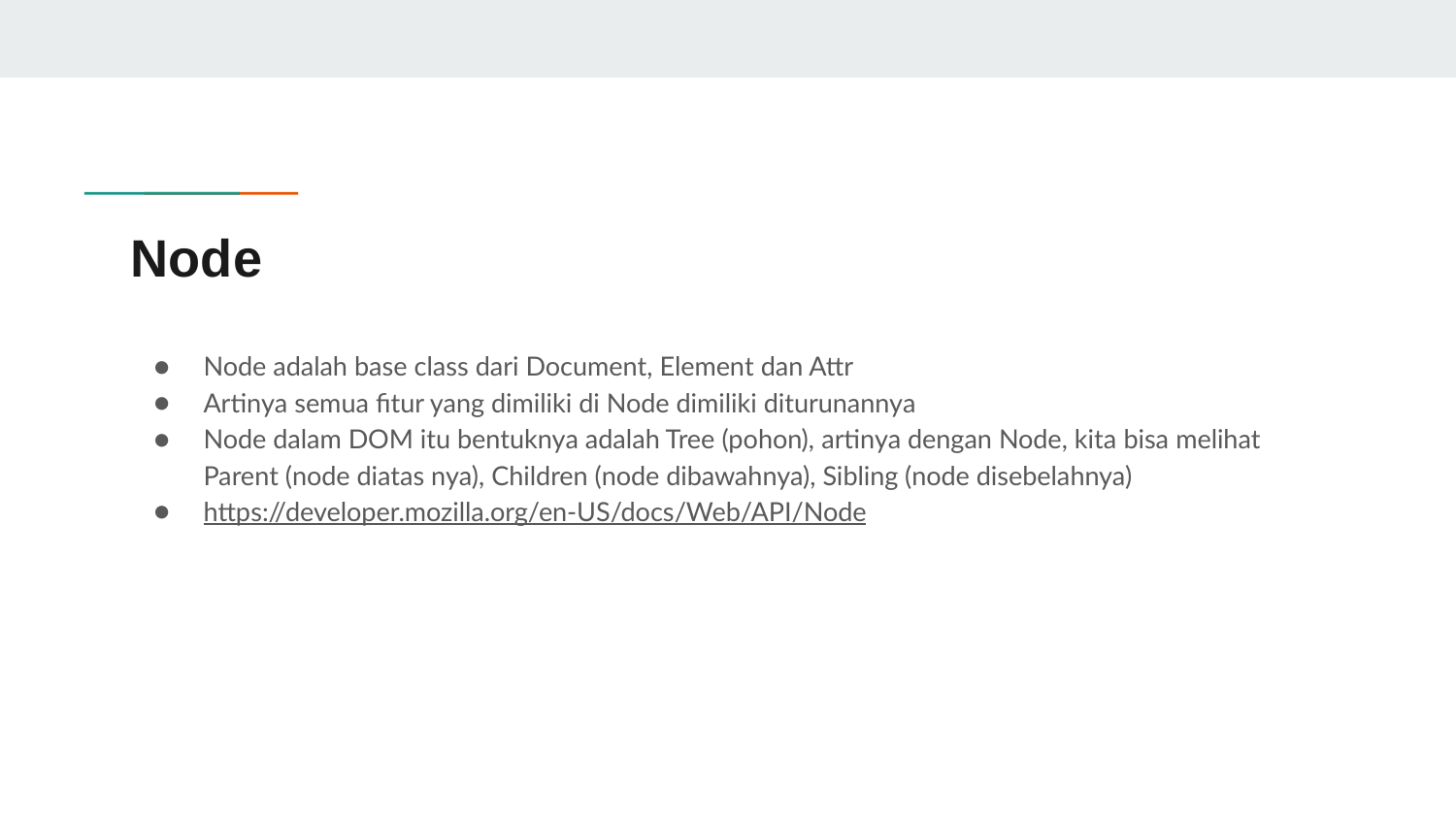

# Node
Node adalah base class dari Document, Element dan Attr
Artinya semua fitur yang dimiliki di Node dimiliki diturunannya
Node dalam DOM itu bentuknya adalah Tree (pohon), artinya dengan Node, kita bisa melihat Parent (node diatas nya), Children (node dibawahnya), Sibling (node disebelahnya)
https://developer.mozilla.org/en-US/docs/Web/API/Node